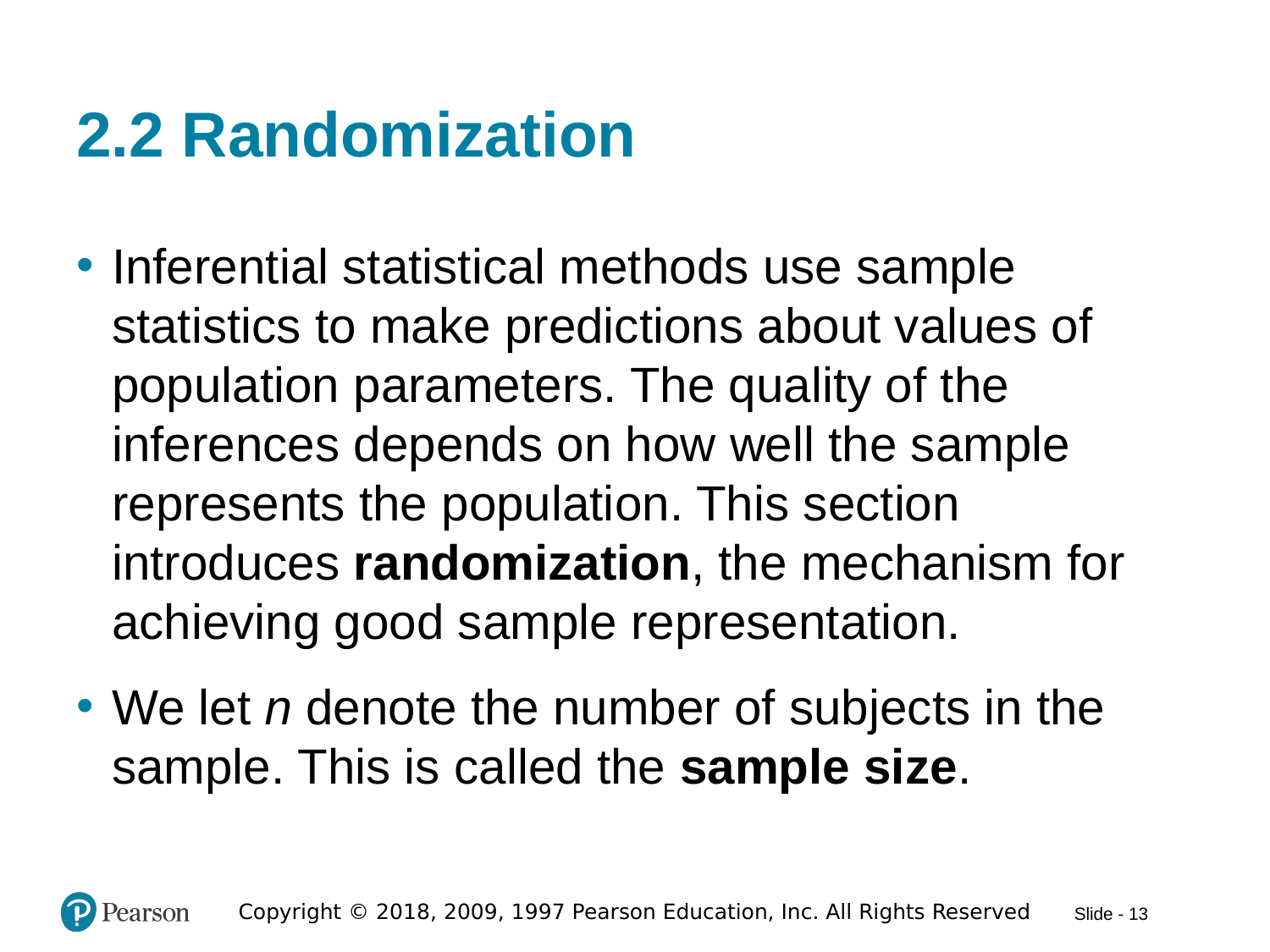

# 2.2 Randomization
Inferential statistical methods use sample statistics to make predictions about values of population parameters. The quality of the inferences depends on how well the sample represents the population. This section introduces randomization, the mechanism for achieving good sample representation.
We let n denote the number of subjects in the sample. This is called the sample size.